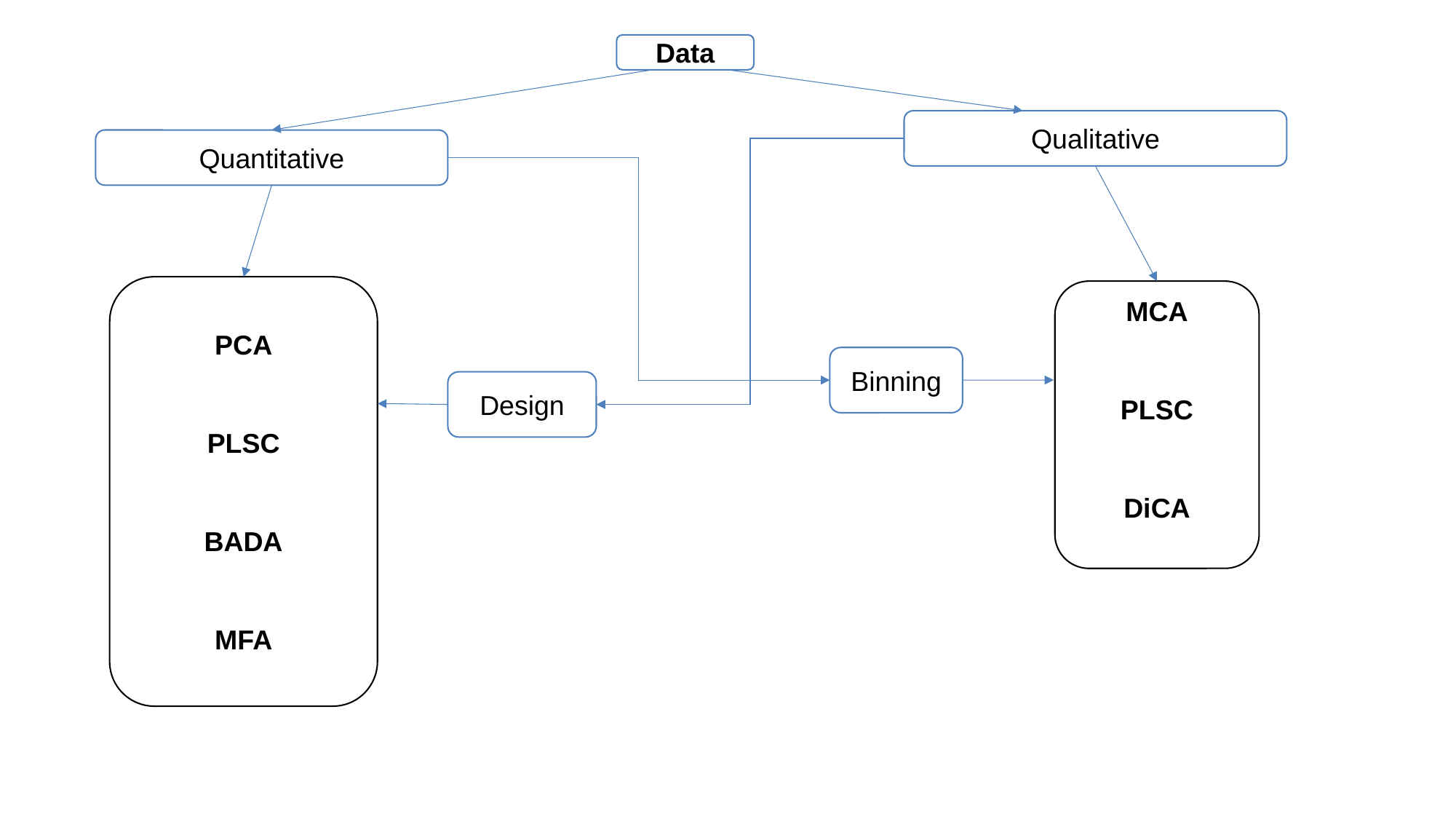

Data
Qualitative
Quantitative
PCA

PLSC

BADA

MFA

MCA

PLSC

DiCA

Binning
Design